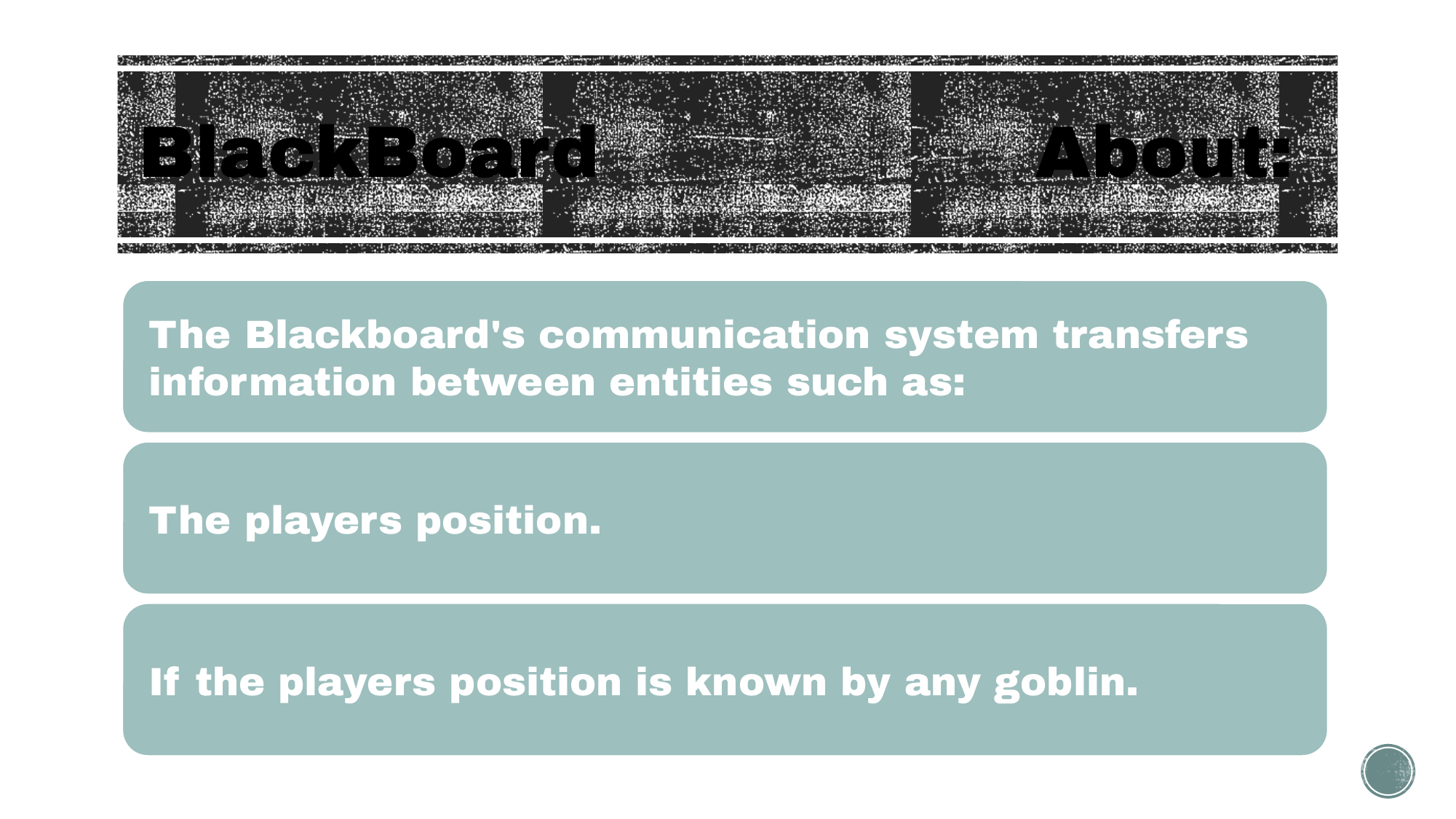

# BlackBoard                  About:

The Blackboard's communication system transfers information between entities such as:
The players position.
If the players position is known by any goblin.